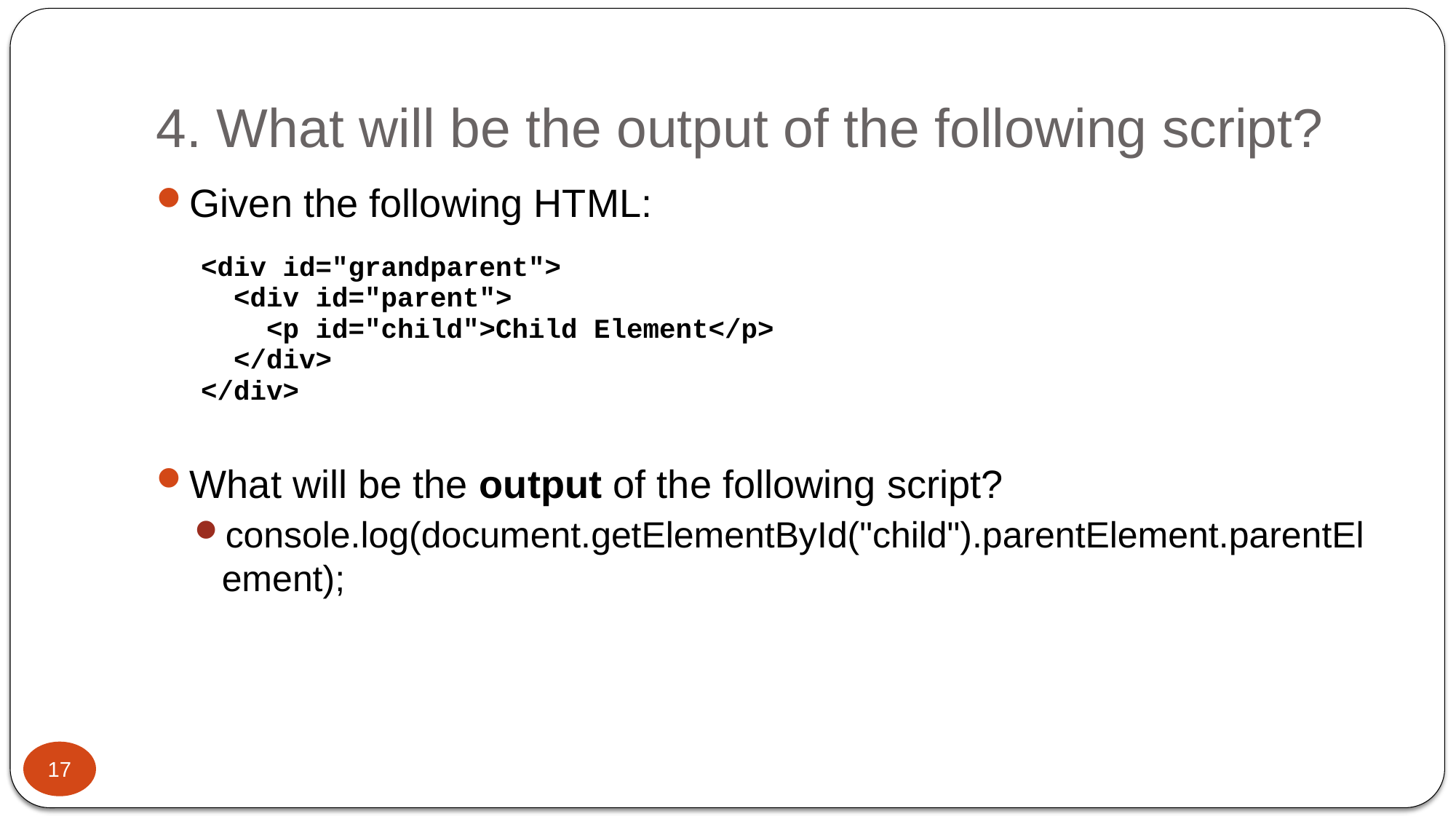

# 4. What will be the output of the following script?
Given the following HTML:

What will be the output of the following script?
console.log(document.getElementById("child").parentElement.parentElement);

| <div id="grandparent"> <div id="parent"> <p id="child">Child Element</p> </div> </div> |
| --- |

17